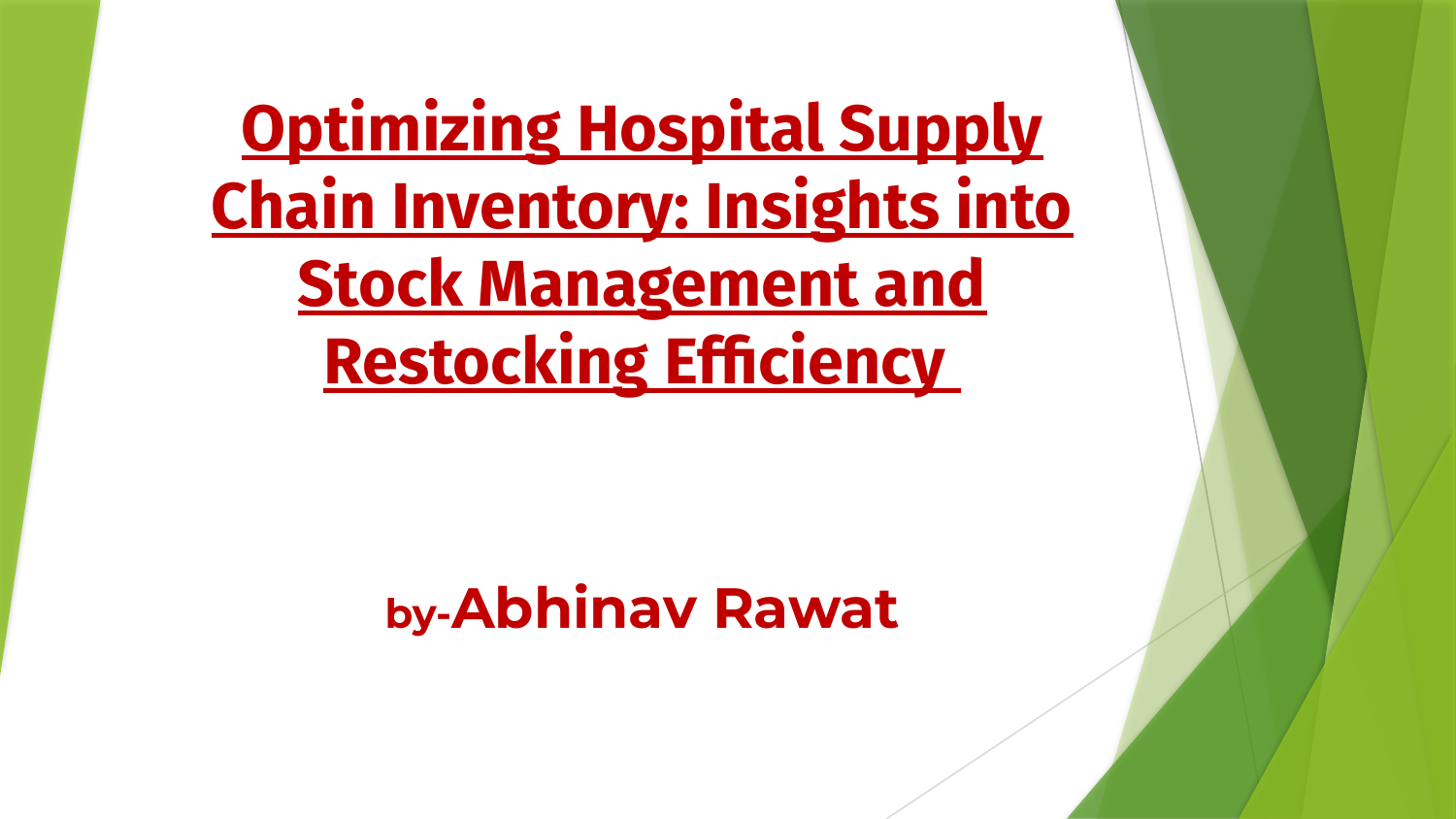

# Optimizing Hospital Supply Chain Inventory: Insights into Stock Management and Restocking Efficiency by-Abhinav Rawat